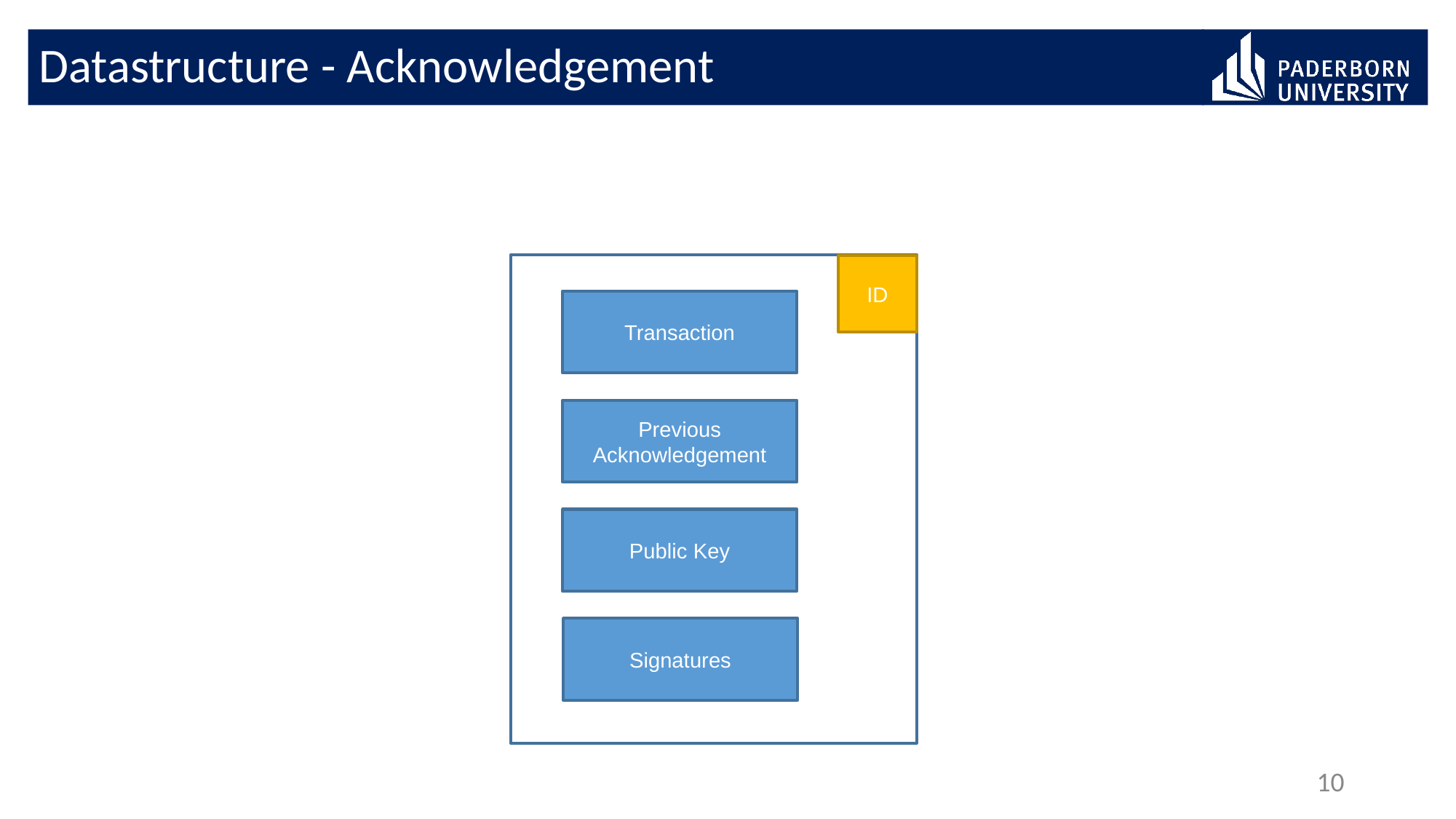

# Datastructure - Acknowledgement

ID
Transaction
Previous Acknowledgement
Public Key
Signatures
10